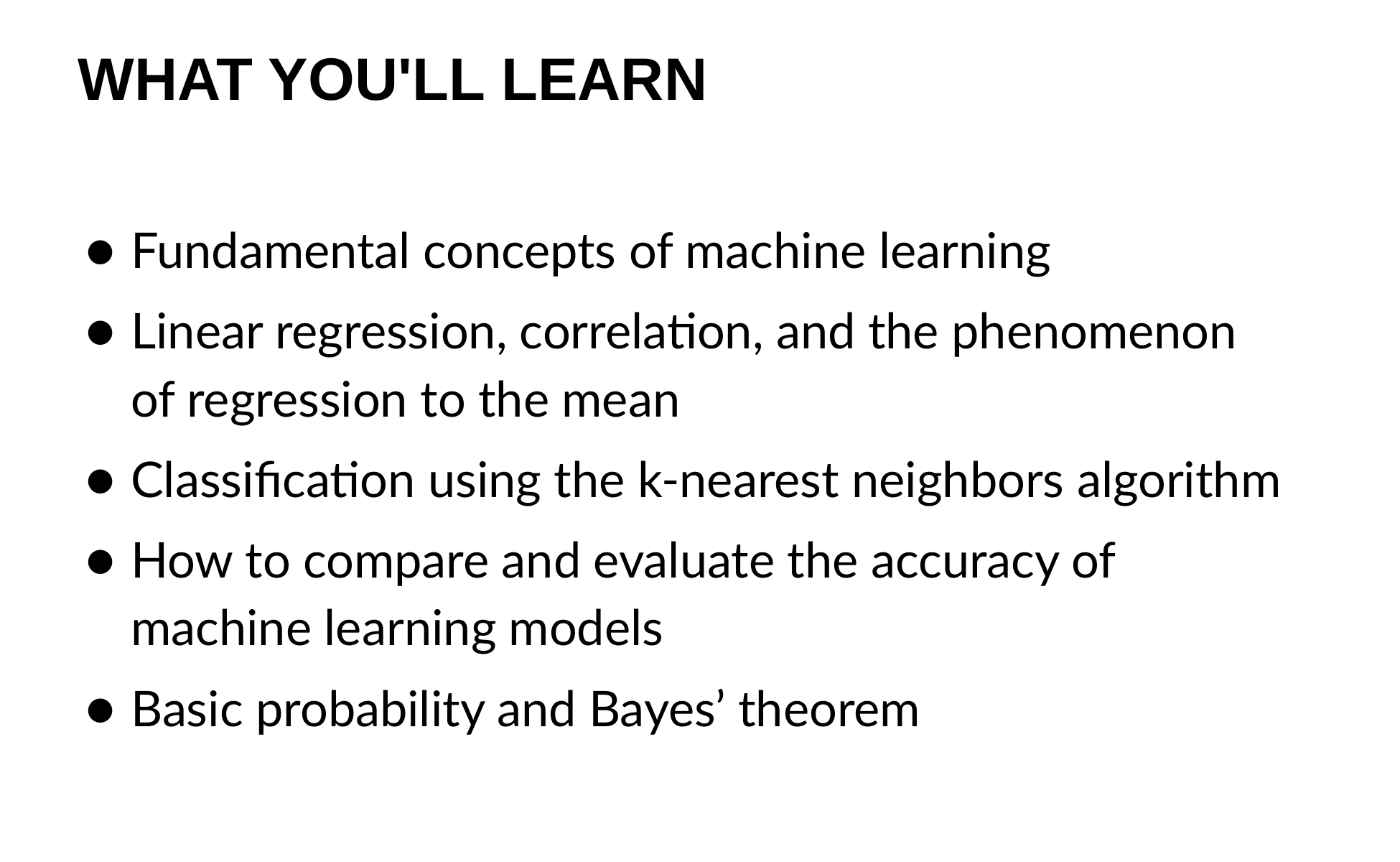

# WHAT YOU'LL LEARN
Fundamental concepts of machine learning
Linear regression, correlation, and the phenomenon of regression to the mean
Classification using the k-nearest neighbors algorithm
How to compare and evaluate the accuracy of machine learning models
Basic probability and Bayes’ theorem